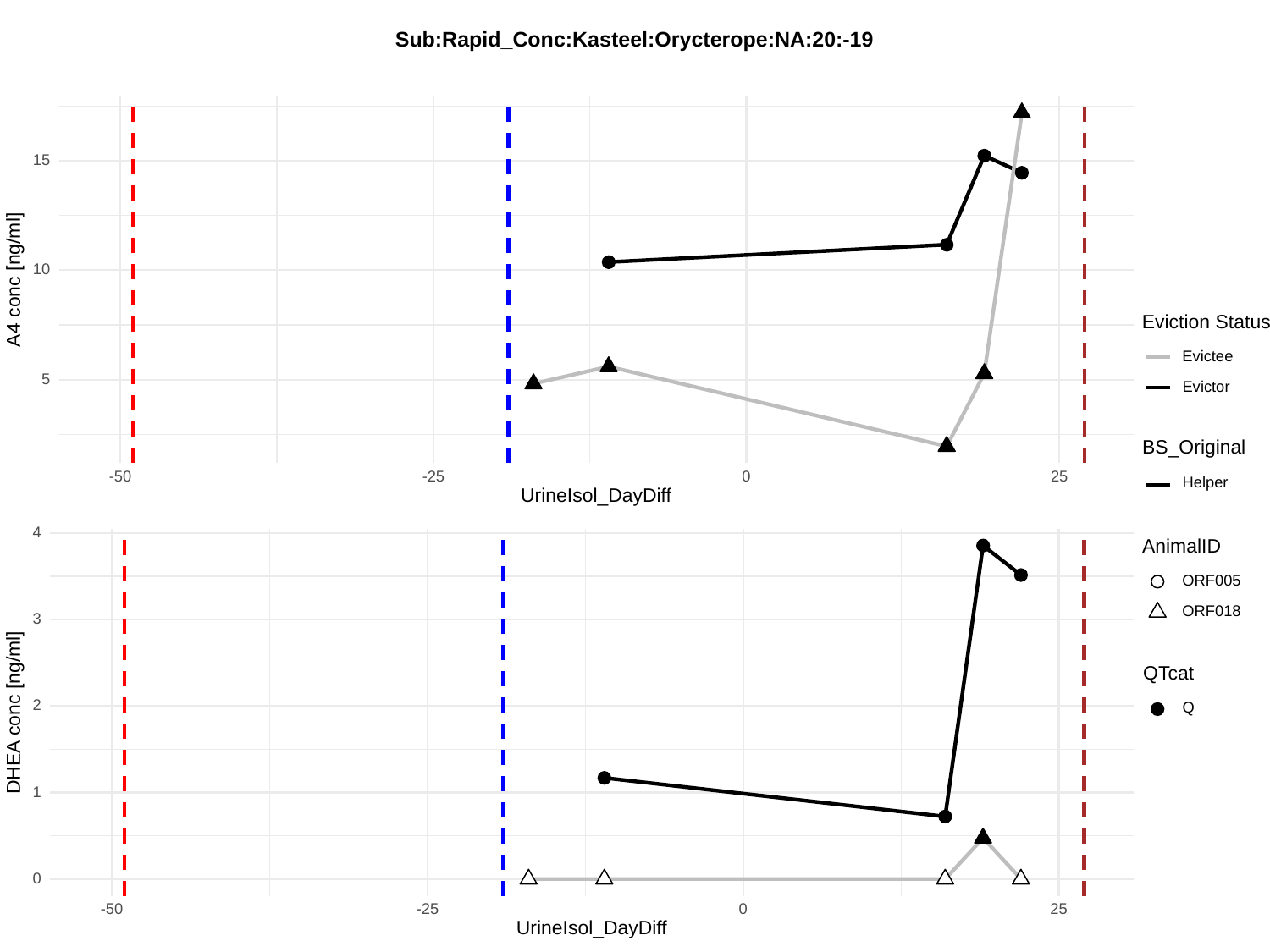

Sub:Rapid_Conc:Kasteel:Orycterope:NA:20:-19

15

10

A4 conc [ng/ml]
Eviction Status

Evictee

5

Evictor

BS_Original
-50
-25
0
25
Helper

UrineIsol_DayDiff
4

AnimalID

ORF005

ORF018
3

QTcat
2
Q

DHEA conc [ng/ml]

1

0

-50
-25
0
25
UrineIsol_DayDiff